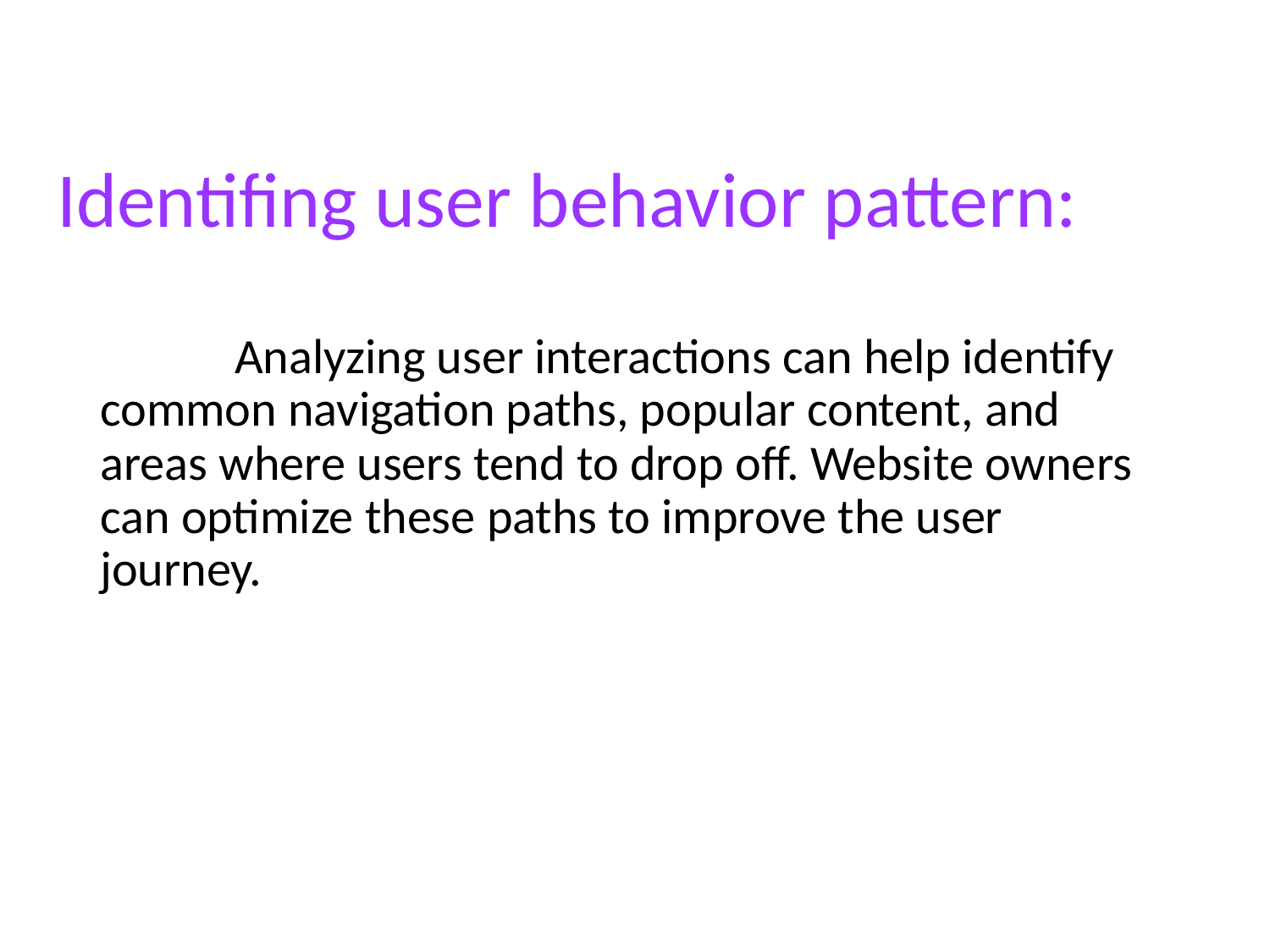

# Identifing user behavior pattern:

            Analyzing user interactions can help identify common navigation paths, popular content, and areas where users tend to drop off. Website owners can optimize these paths to improve the user journey.